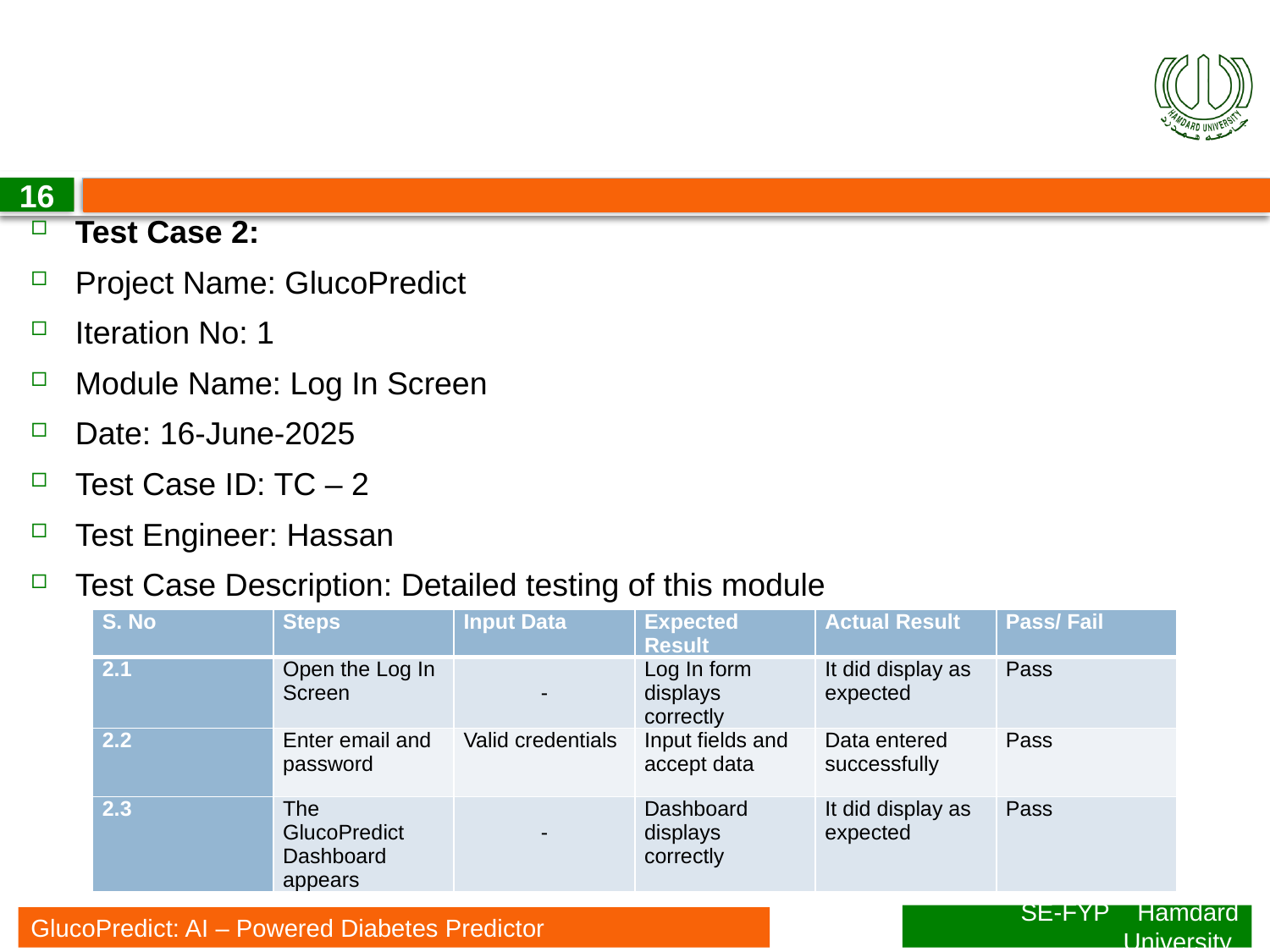

16
Test Case 2:
Project Name: GlucoPredict
Iteration No: 1
Module Name: Log In Screen
Date: 16-June-2025
Test Case ID: TC – 2
Test Engineer: Hassan
Test Case Description: Detailed testing of this module

| S. No | Steps | Input Data | Expected Result | Actual Result | Pass/ Fail |
| --- | --- | --- | --- | --- | --- |
| 2.1 | Open the Log In Screen | - | Log In form displays correctly | It did display as expected | Pass |
| 2.2 | Enter email and password | Valid credentials | Input fields and accept data | Data entered successfully | Pass |
| 2.3 | The GlucoPredict Dashboard appears | - | Dashboard displays correctly | It did display as expected | Pass |
SE-FYP    Hamdard University
GlucoPredict: AI – Powered Diabetes Predictor